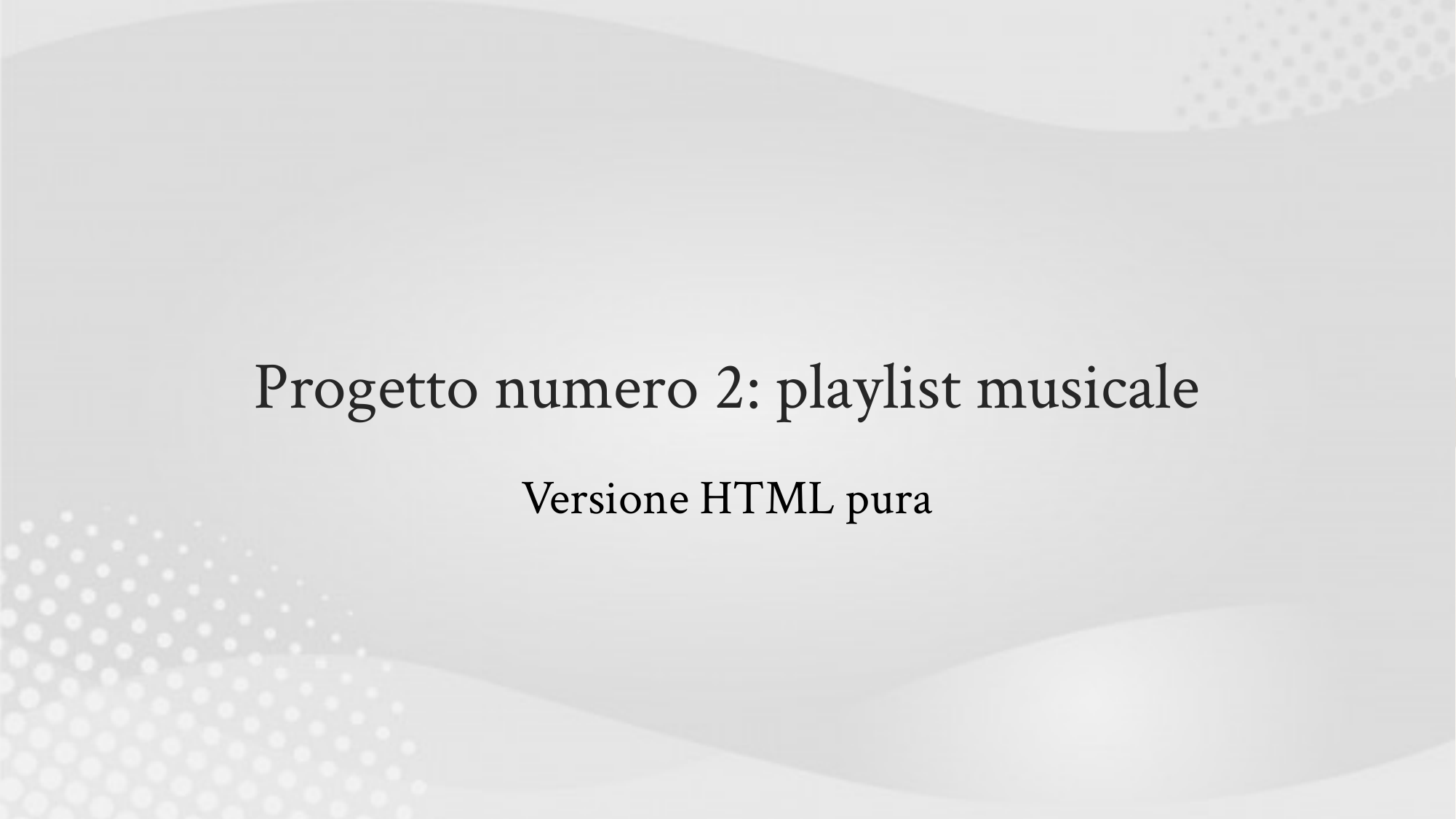

# Progetto numero 2: playlist musicale
Versione HTML pura